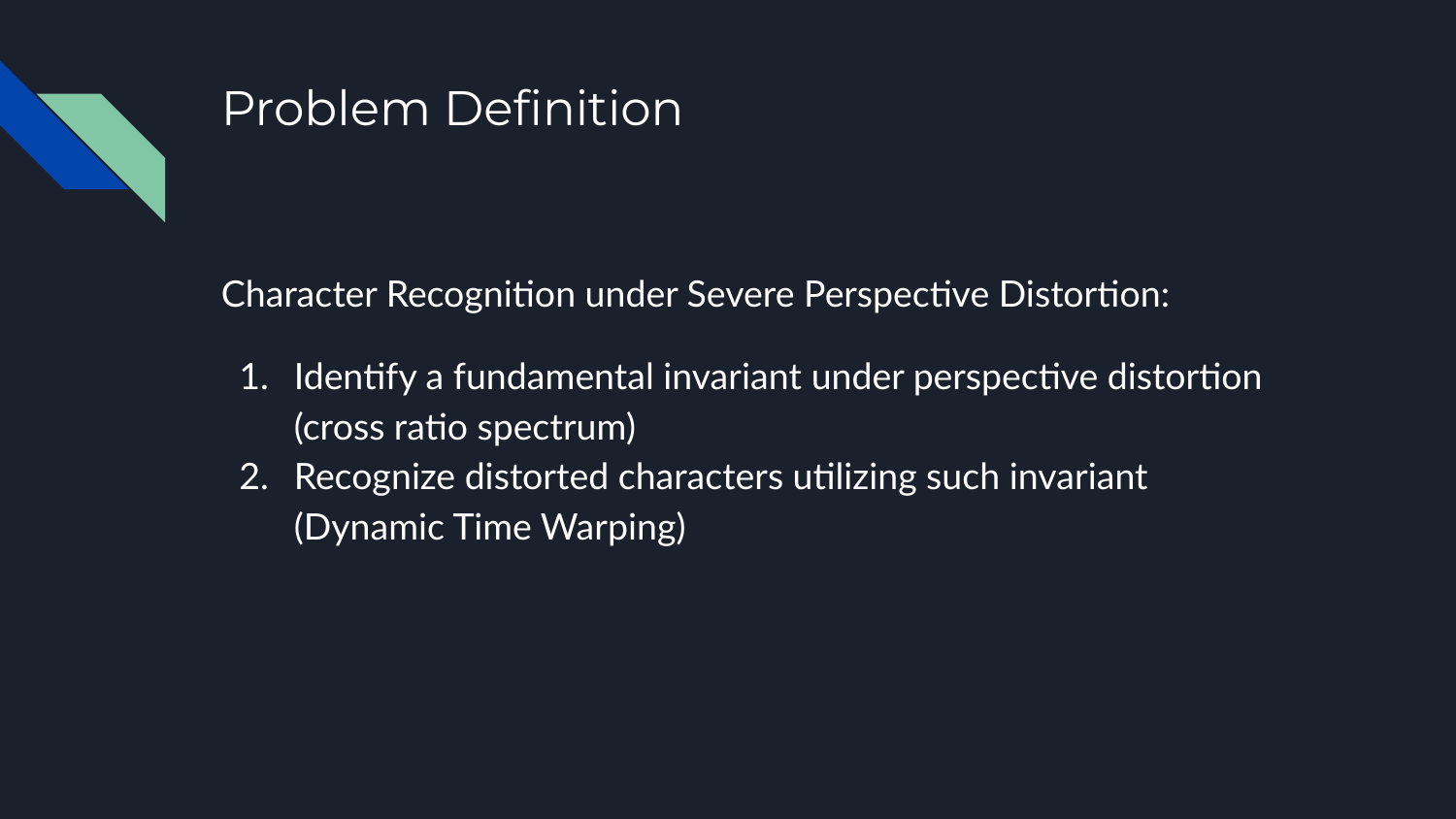

# Problem Definition
Character Recognition under Severe Perspective Distortion:
Identify a fundamental invariant under perspective distortion (cross ratio spectrum)
Recognize distorted characters utilizing such invariant   (Dynamic Time Warping)